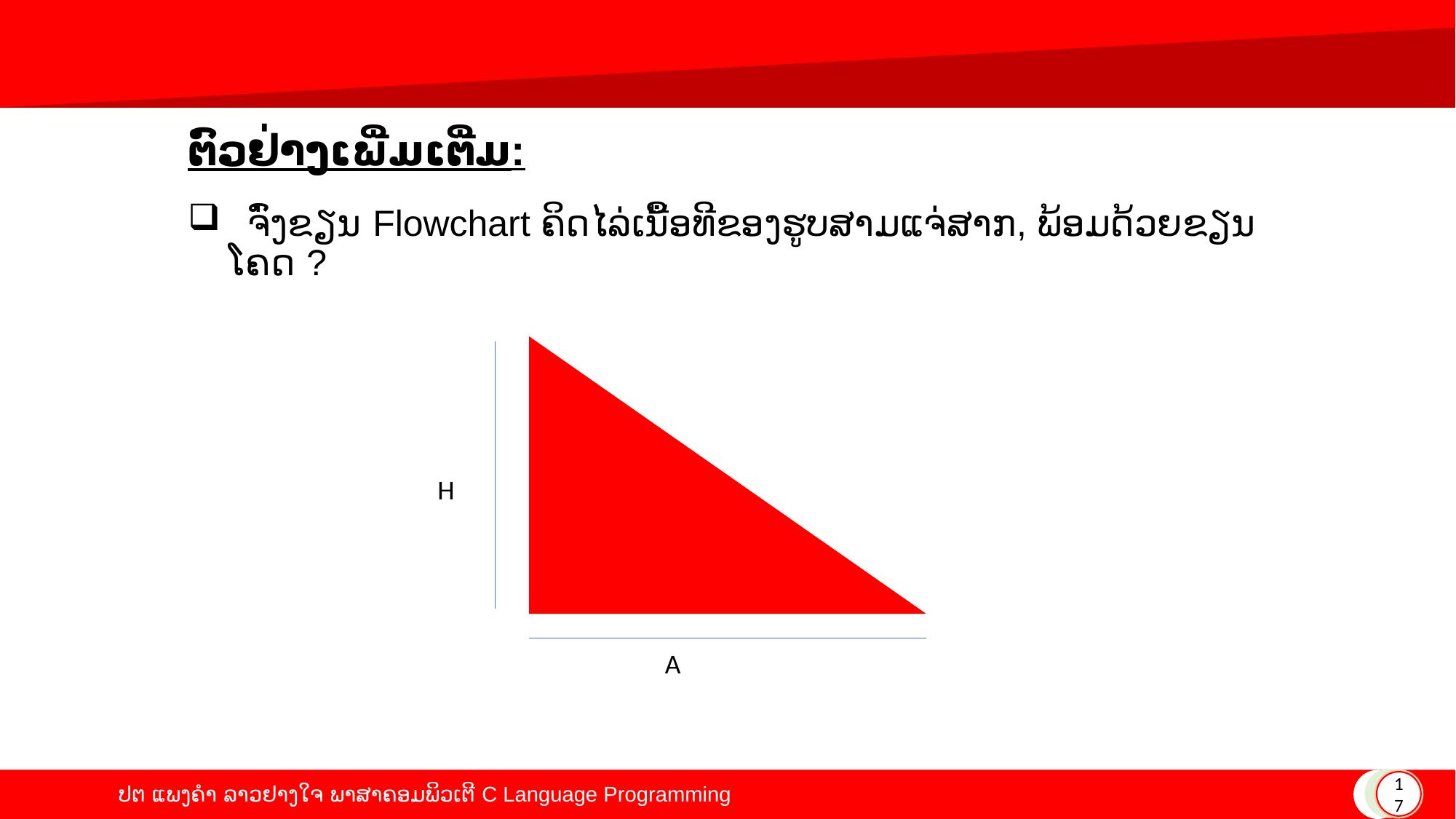

# ຕົວຢ່າງເພີ່ມເຕີ່ມ:
  ຈົ່ງຂຽນ Flowchart ຄິດໄລ່ເນື້ອທີຂອງຮູບສາມແຈ່ສາກ, ພ້ອມດ້ວຍຂຽນໂຄດ ?

H
A

17
ປຕ ແພງຄໍາ ລາວຢາງໃຈ ພາສາຄອມພິວເຕີ C Language Programming